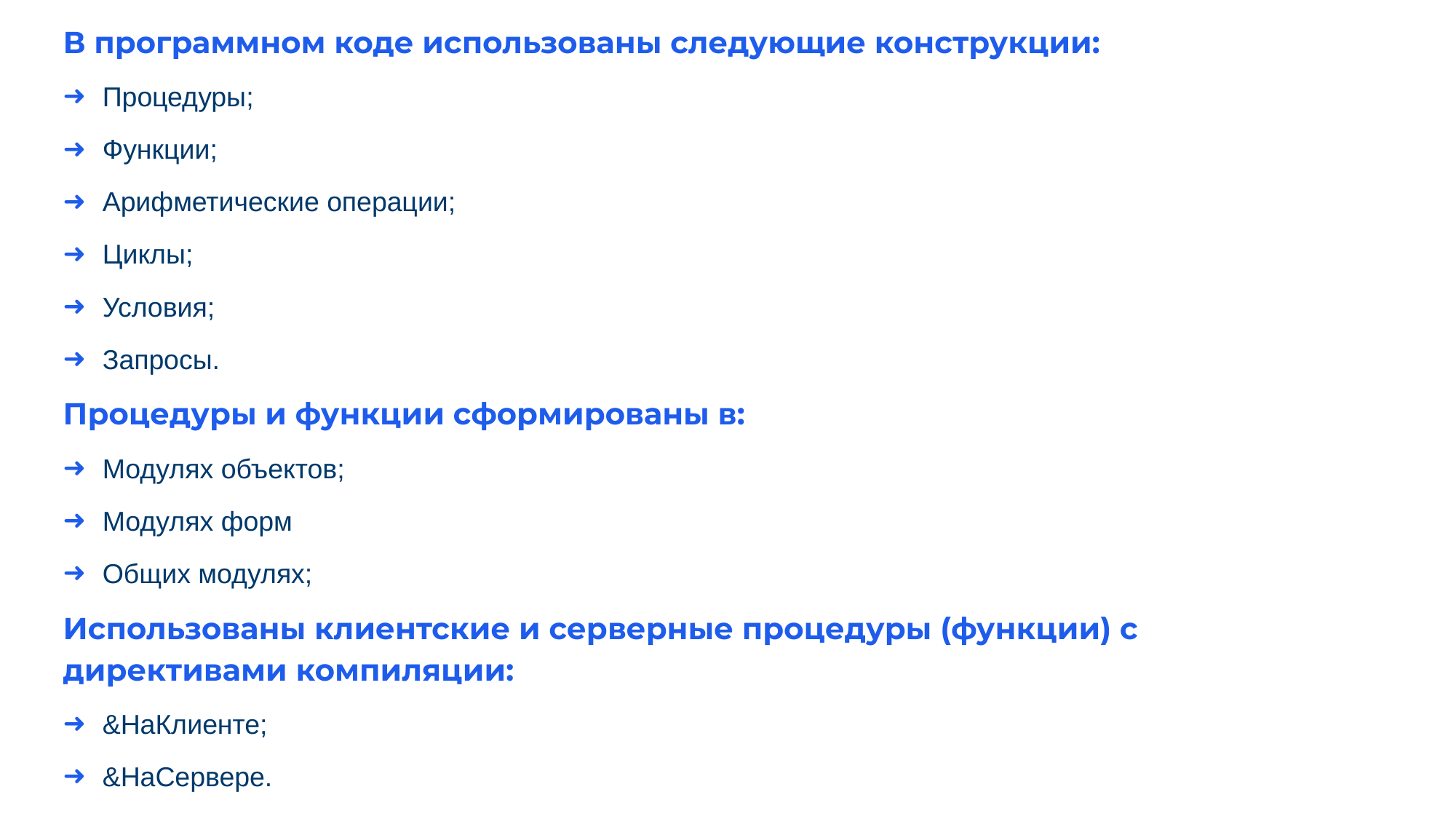

В программном коде использованы следующие конструкции:
Процедуры;
Функции;
Арифметические операции;
Циклы;
Условия;
Запросы.
Процедуры и функции сформированы в:
Модулях объектов;
Модулях форм
Общих модулях;
Использованы клиентские и серверные процедуры (функции) с директивами компиляции:
&НаКлиенте;
&НаСервере.